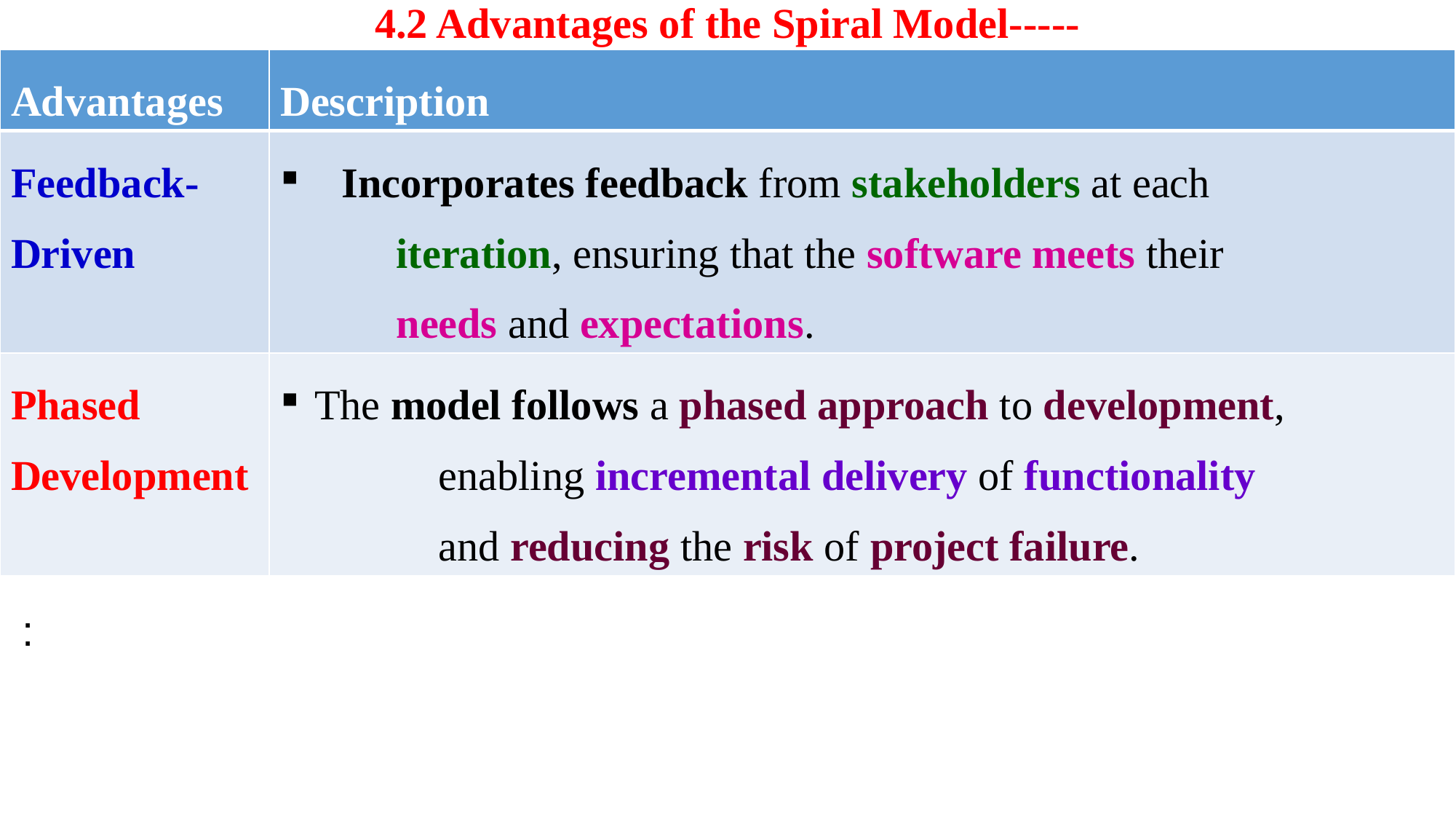

# 4.2 Advantages of the Spiral Model-----
| Advantages | Description |
| --- | --- |
| Feedback-Driven | Incorporates feedback from stakeholders at each iteration, ensuring that the software meets their needs and expectations. |
| Phased Development | The model follows a phased approach to development, enabling incremental delivery of functionality and reducing the risk of project failure. |
: